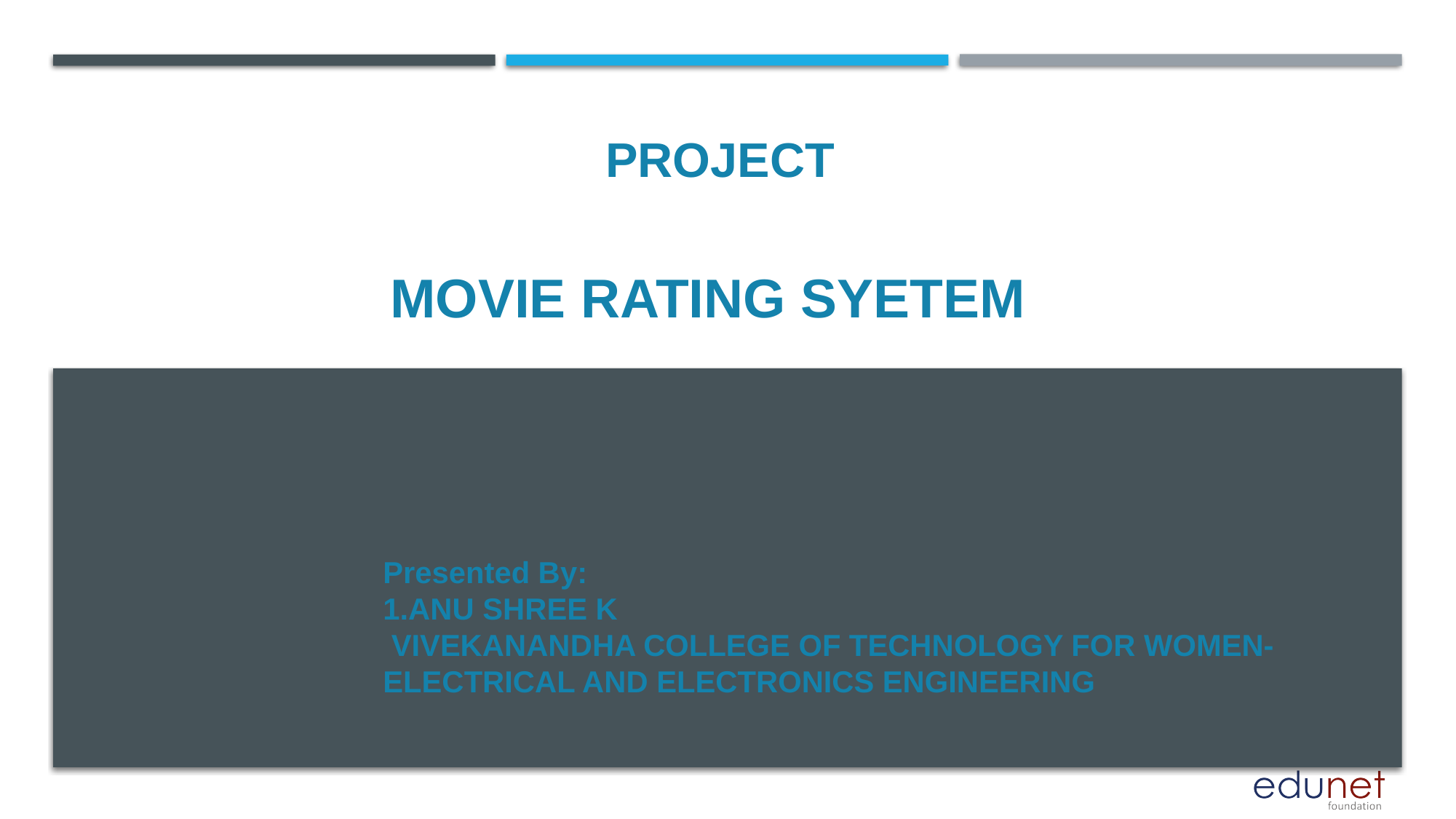

PROJECT
# MOVIE RATING SYETEM
Presented By:
1.ANU SHREE K
 VIVEKANANDHA COLLEGE OF TECHNOLOGY FOR WOMEN-ELECTRICAL AND ELECTRONICS ENGINEERING